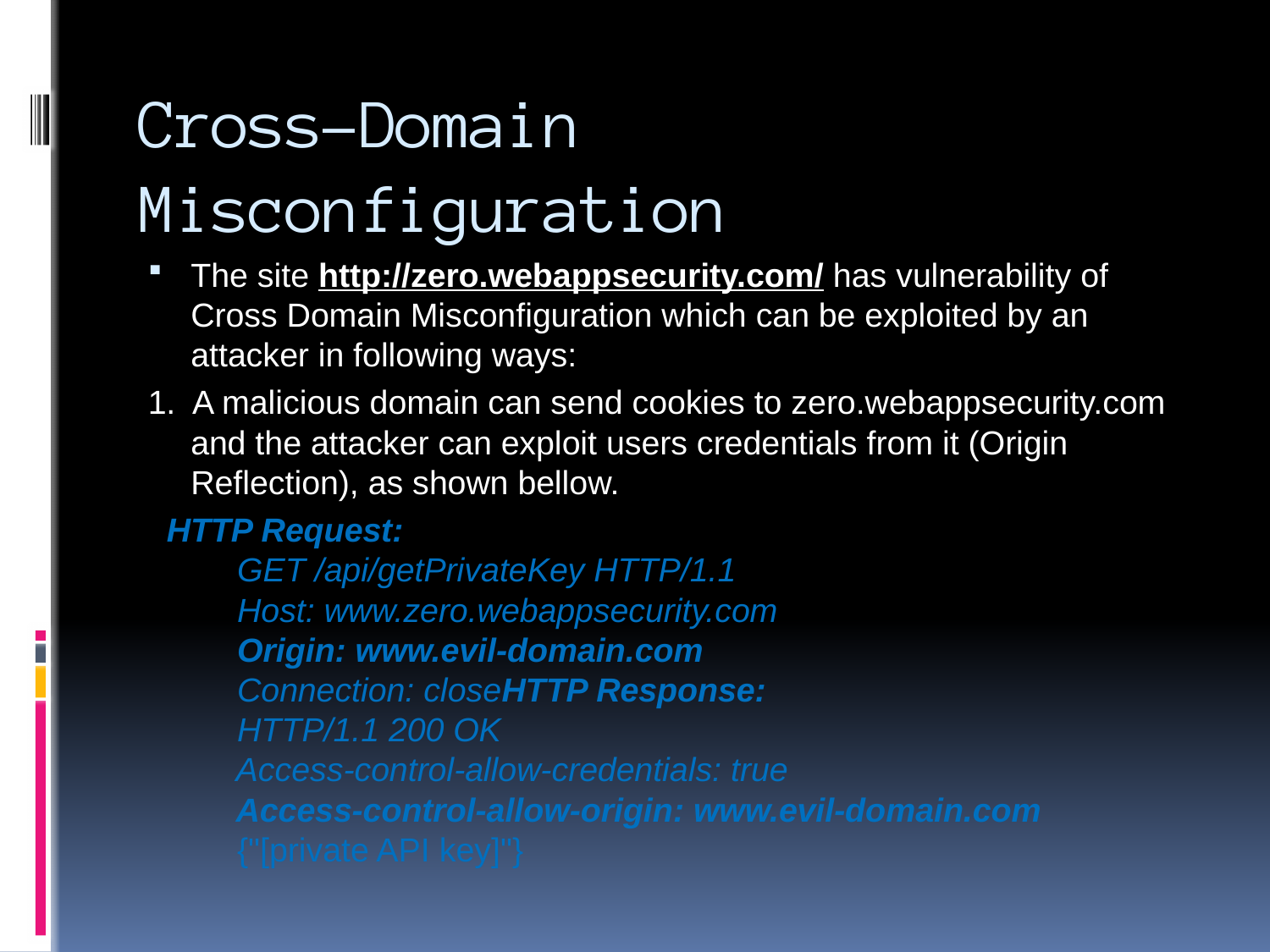

# Cross-Domain Misconfiguration
The site http://zero.webappsecurity.com/ has vulnerability of Cross Domain Misconfiguration which can be exploited by an attacker in following ways:
1.  A malicious domain can send cookies to zero.webappsecurity.com and the attacker can exploit users credentials from it (Origin Reflection), as shown bellow.
  HTTP Request:
     GET /api/getPrivateKey HTTP/1.1
     Host: www.zero.webappsecurity.com
     Origin: www.evil-domain.com
     Connection: closeHTTP Response:
     HTTP/1.1 200 OK
     Access-control-allow-credentials: true
     Access-control-allow-origin: www.evil-domain.com
     {"[private API key]"}